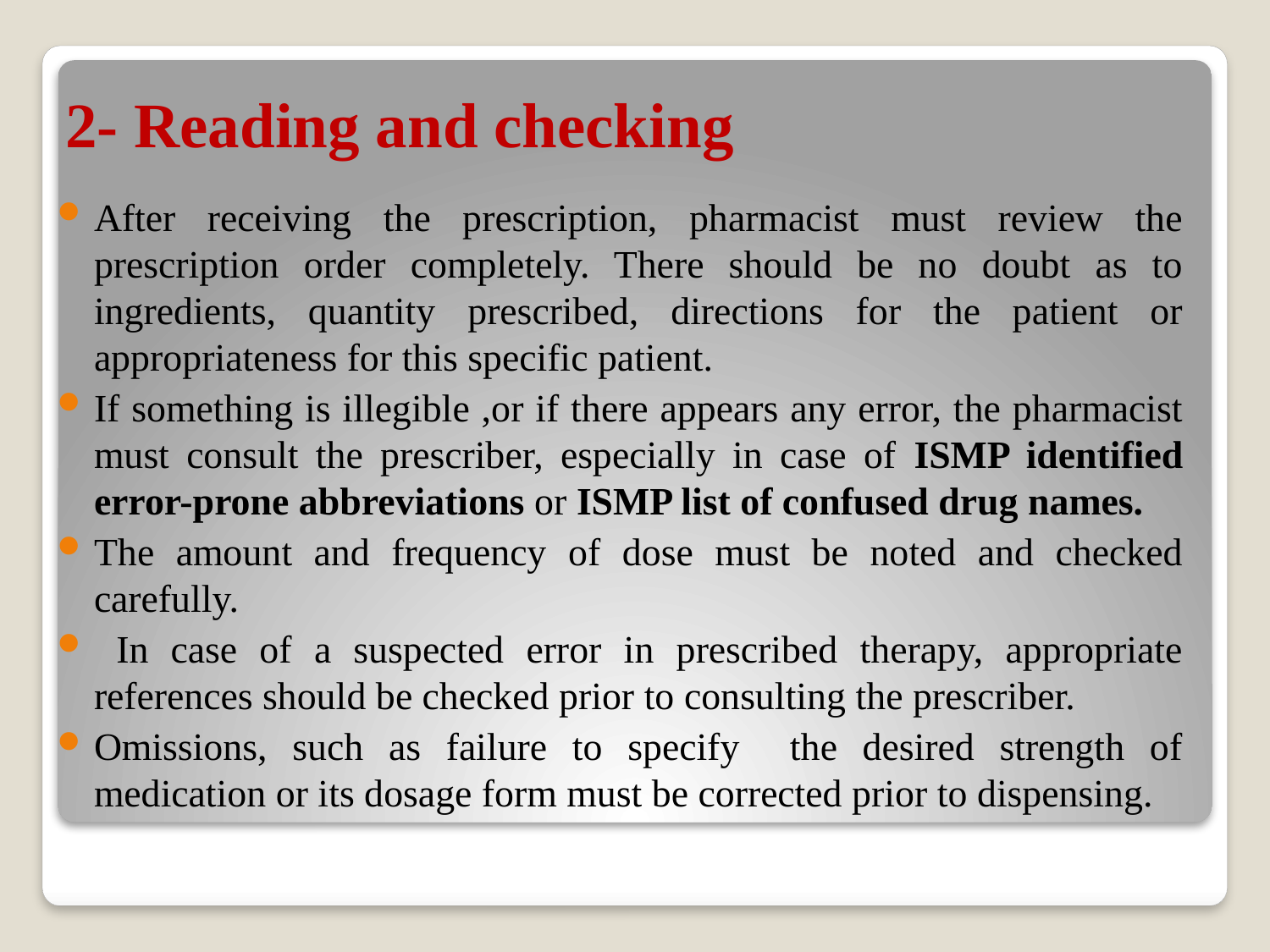

# 2- Reading and checking
After receiving the prescription, pharmacist must review the prescription order completely. There should be no doubt as to ingredients, quantity prescribed, directions for the patient or appropriateness for this specific patient.
If something is illegible ,or if there appears any error, the pharmacist must consult the prescriber, especially in case of ISMP identified error-prone abbreviations or ISMP list of confused drug names.
The amount and frequency of dose must be noted and checked carefully.
 In case of a suspected error in prescribed therapy, appropriate references should be checked prior to consulting the prescriber.
Omissions, such as failure to specify  the desired strength of medication or its dosage form must be corrected prior to dispensing.